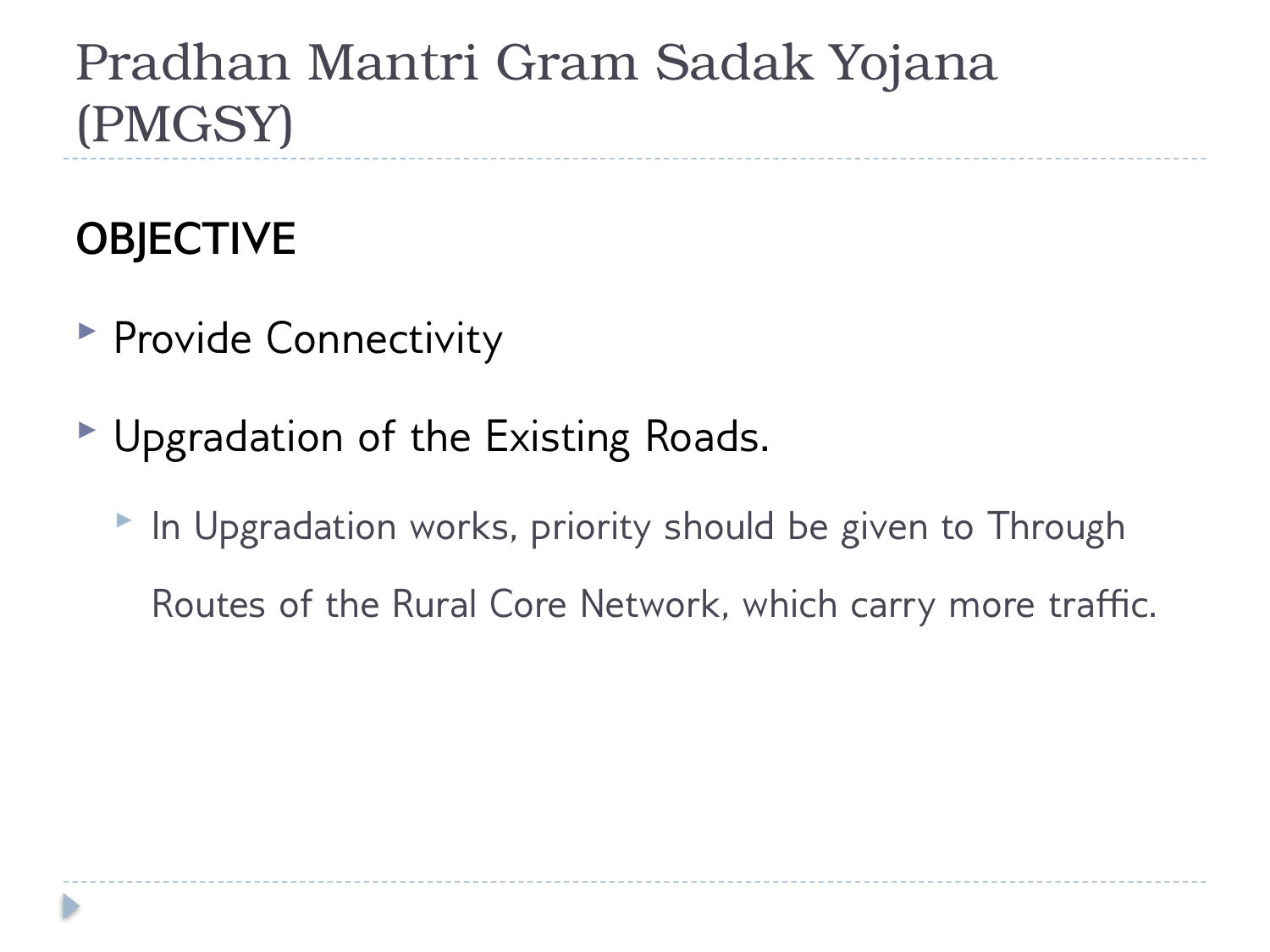

# Pradhan Mantri Gram Sadak Yojana (PMGSY)
OBJECTIVE
Provide Connectivity
Upgradation of the Existing Roads.
In Upgradation works, priority should be given to Through Routes of the Rural Core Network, which carry more traffic.